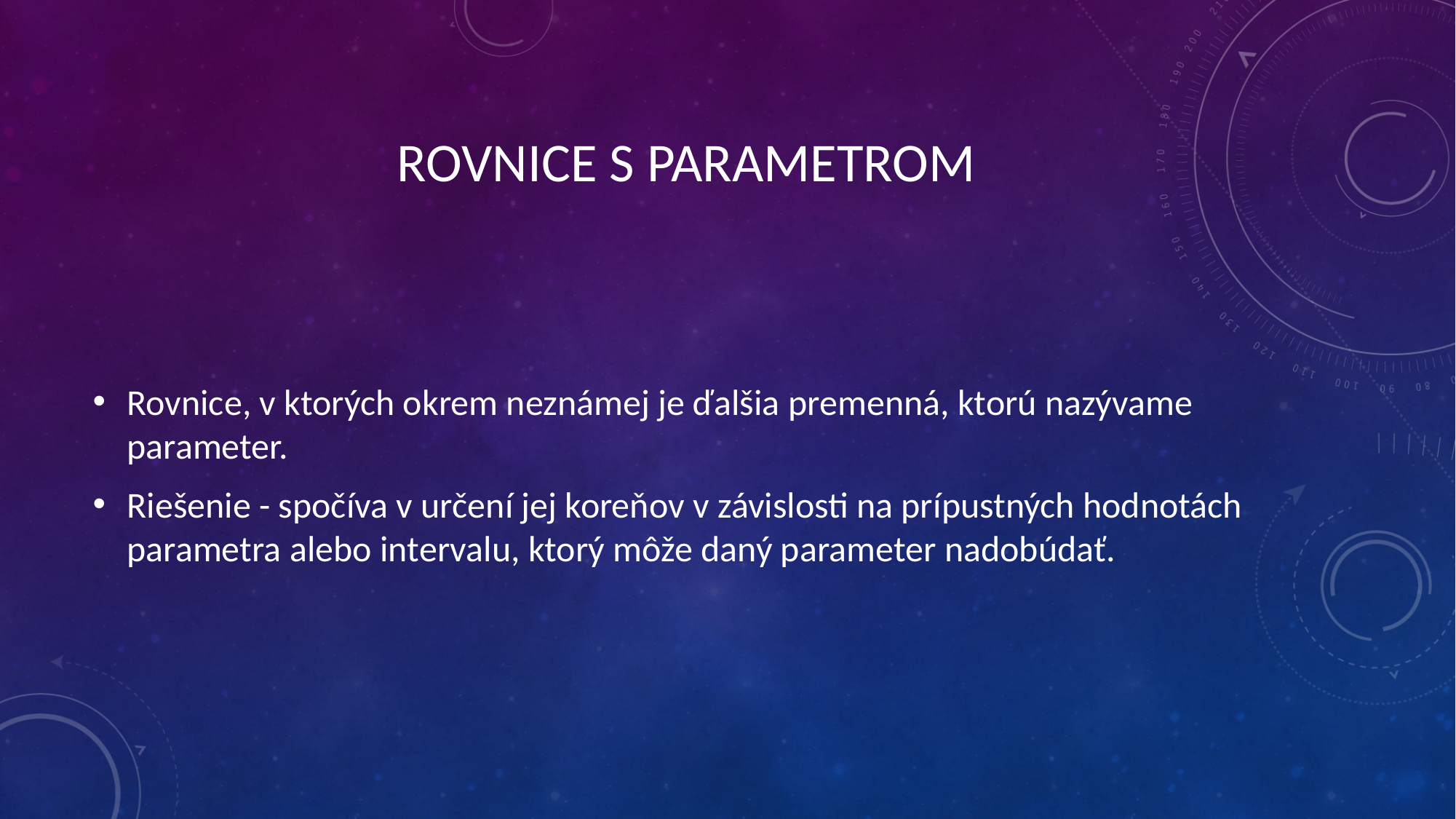

# Rovnice s parametrom
Rovnice, v ktorých okrem neznámej je ďalšia premenná, ktorú nazývame parameter.
Riešenie - spočíva v určení jej koreňov v závislosti na prípustných hodnotách parametra alebo intervalu, ktorý môže daný parameter nadobúdať.